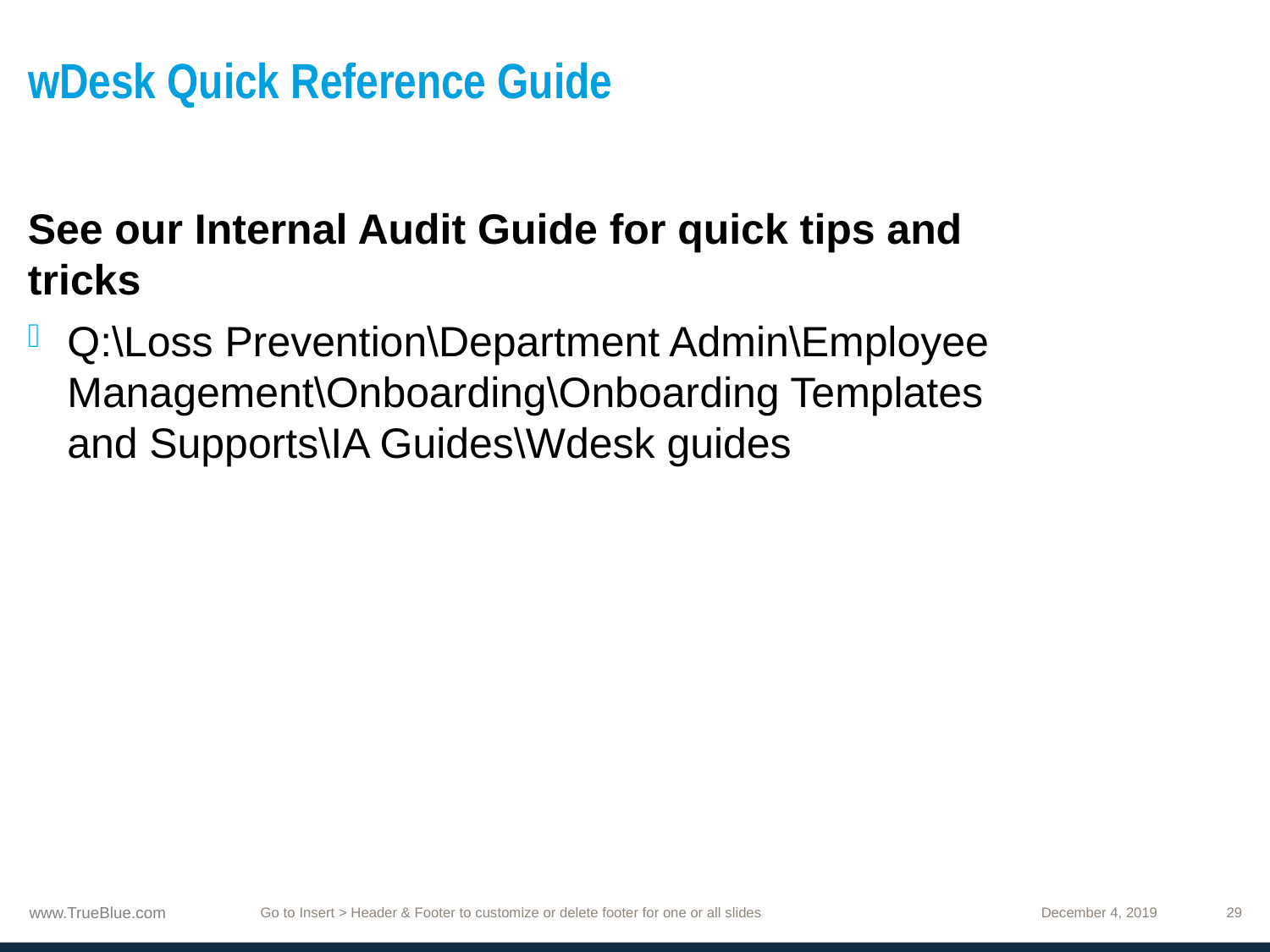

# wDesk Quick Reference Guide
See our Internal Audit Guide for quick tips and tricks
Q:\Loss Prevention\Department Admin\Employee Management\Onboarding\Onboarding Templates and Supports\IA Guides\Wdesk guides
December 4, 2019
Go to Insert > Header & Footer to customize or delete footer for one or all slides
29